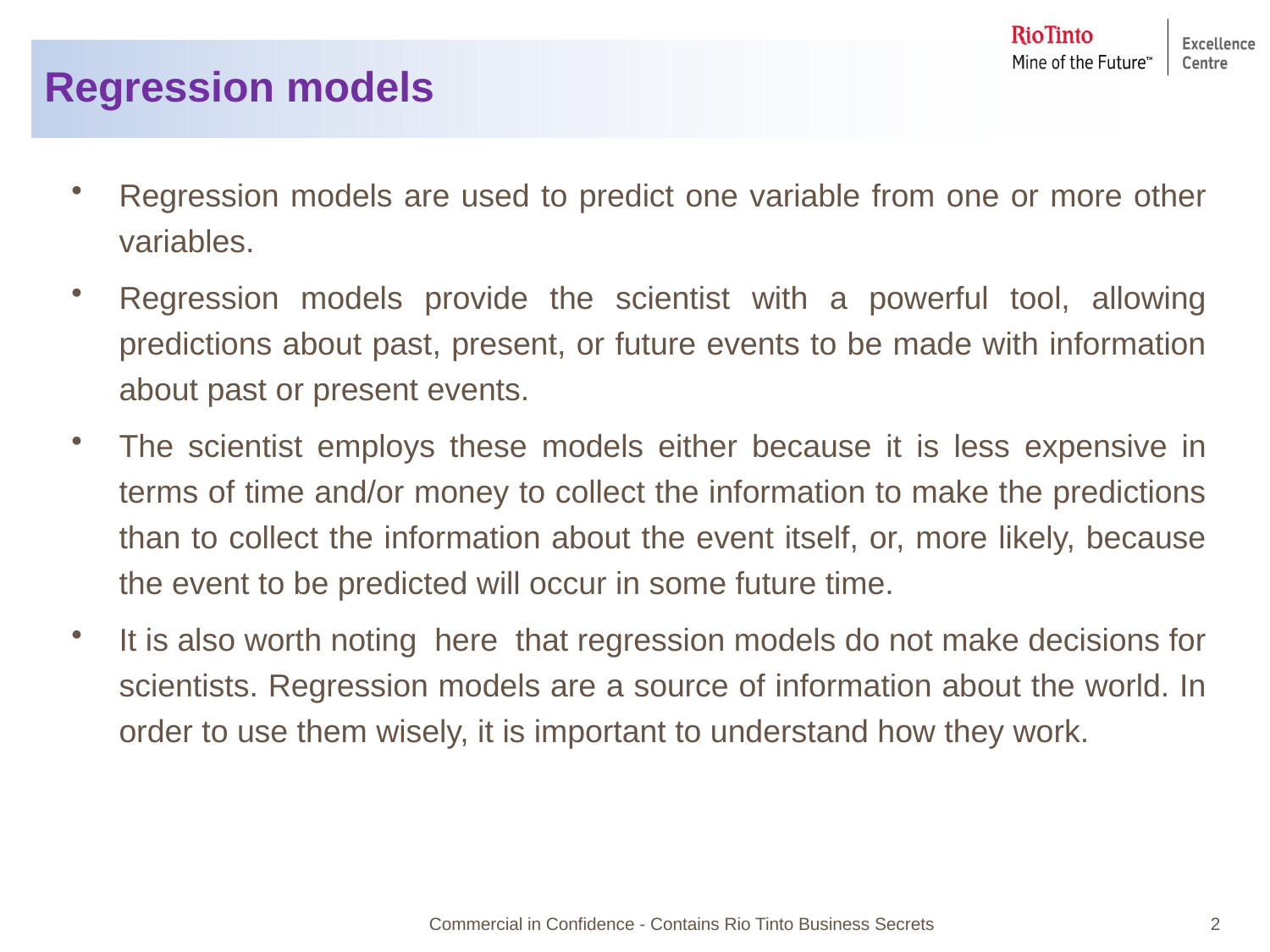

# Regression models
Regression models are used to predict one variable from one or more other variables.
Regression models provide the scientist with a powerful tool, allowing predictions about past, present, or future events to be made with information about past or present events.
The scientist employs these models either because it is less expensive in terms of time and/or money to collect the information to make the predictions than to collect the information about the event itself, or, more likely, because the event to be predicted will occur in some future time.
It is also worth noting  here  that regression models do not make decisions for scientists. Regression models are a source of information about the world. In order to use them wisely, it is important to understand how they work.

Commercial in Confidence - Contains Rio Tinto Business Secrets
2